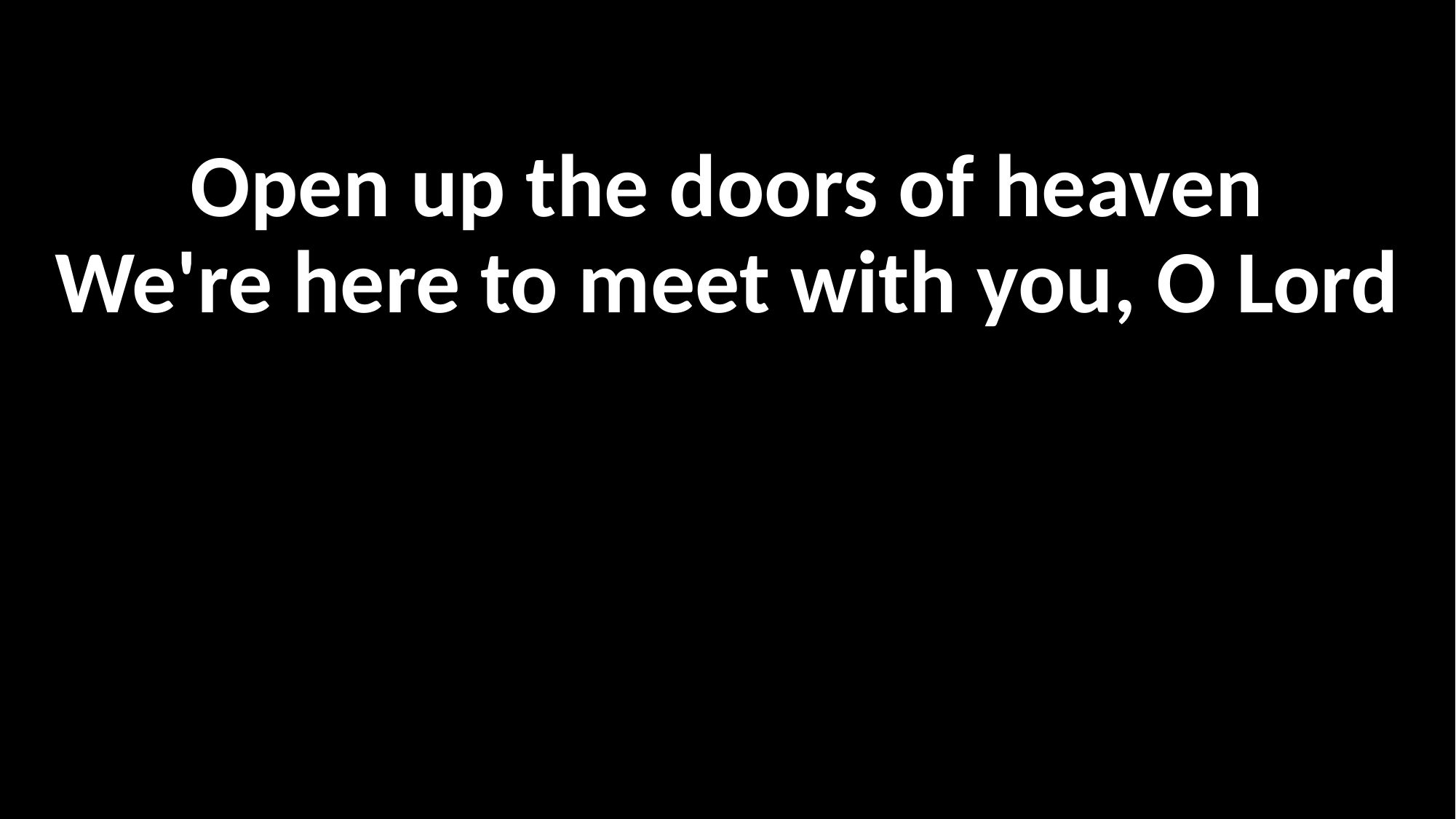

Open up the doors of heaven
We're here to meet with you, O Lord